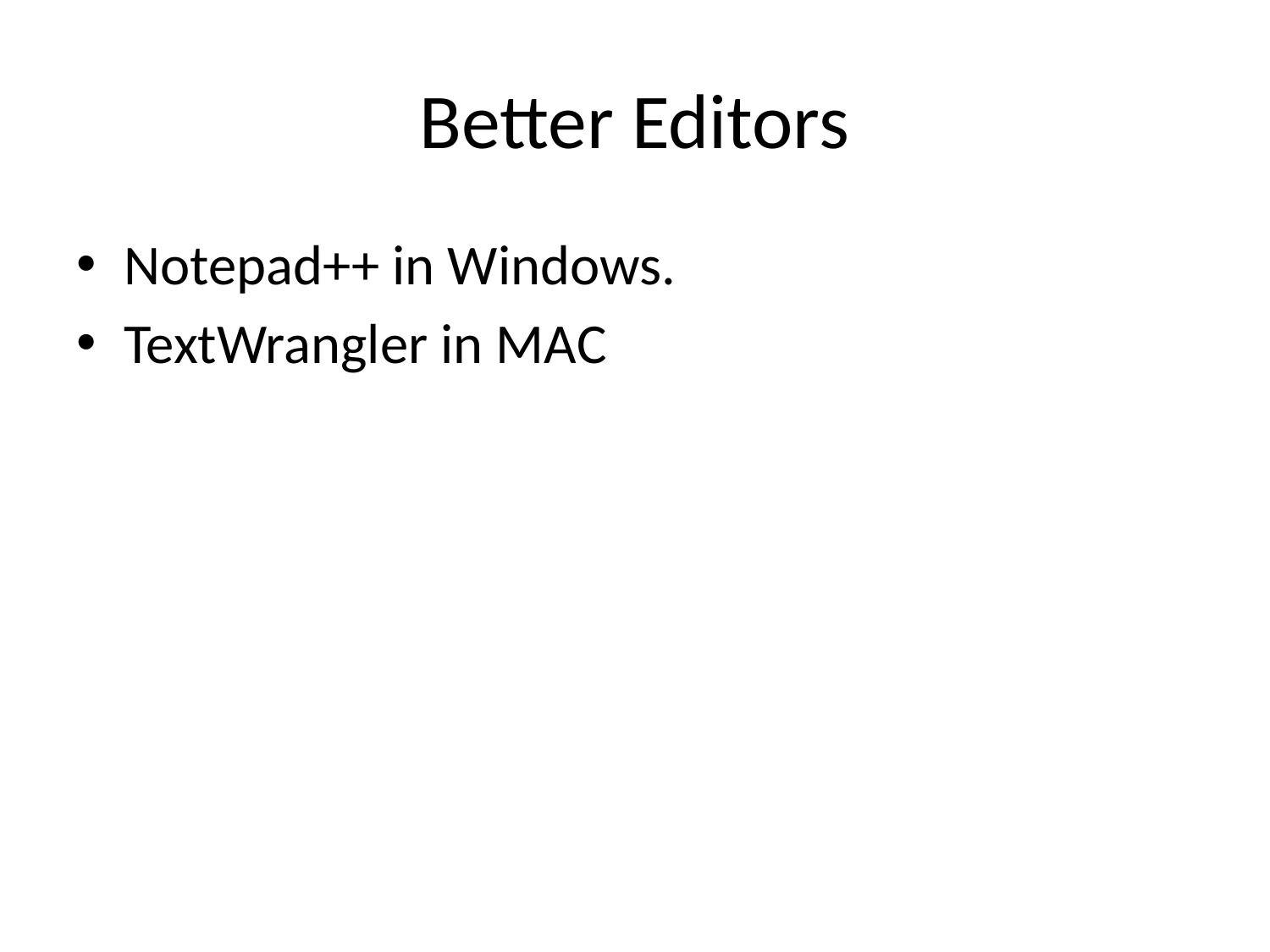

# Better Editors
Notepad++ in Windows.
TextWrangler in MAC